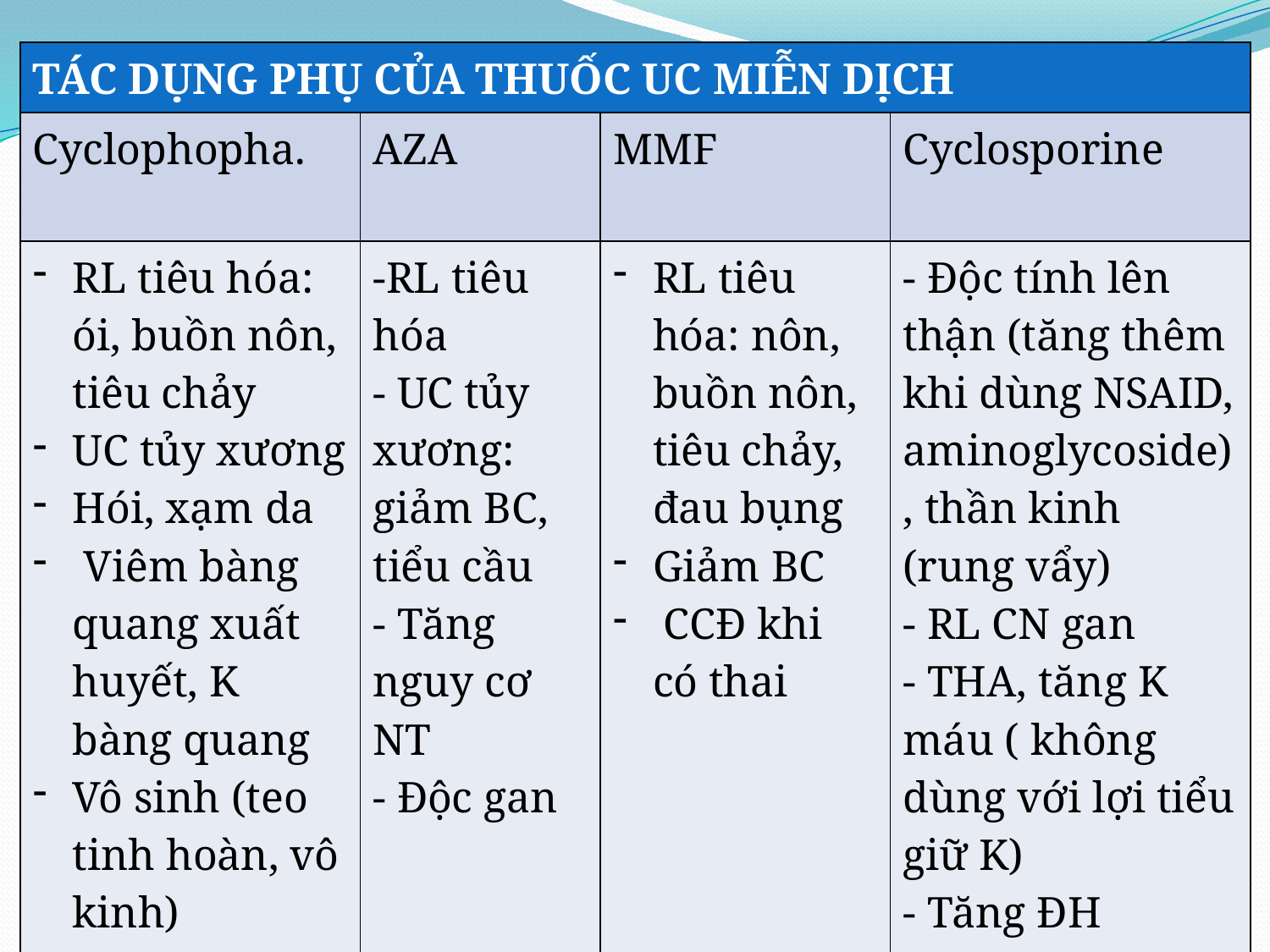

| TÁC DỤNG PHỤ CỦA THUỐC UC MIỄN DỊCH |  |  |  |
| --- | --- | --- | --- |
| Cyclophopha. | AZA | MMF | Cyclosporine |
| RL tiêu hóa: ói, buồn nôn, tiêu chảy UC tủy xương Hói, xạm da Viêm bàng quang xuất huyết, K bàng quang Vô sinh (teo tinh hoàn, vô kinh) Độc tính lên tim | -RL tiêu hóa - UC tủy xương: giảm BC, tiểu cầu - Tăng nguy cơ NT - Độc gan | RL tiêu hóa: nôn, buồn nôn, tiêu chảy, đau bụng Giảm BC CCĐ khi có thai | - Độc tính lên thận (tăng thêm khi dùng NSAID, aminoglycoside), thần kinh (rung vẩy) - RL CN gan - THA, tăng K máu ( không dùng với lợi tiểu giữ K) - Tăng ĐH - Rậm lông - Tăng sản lợi |